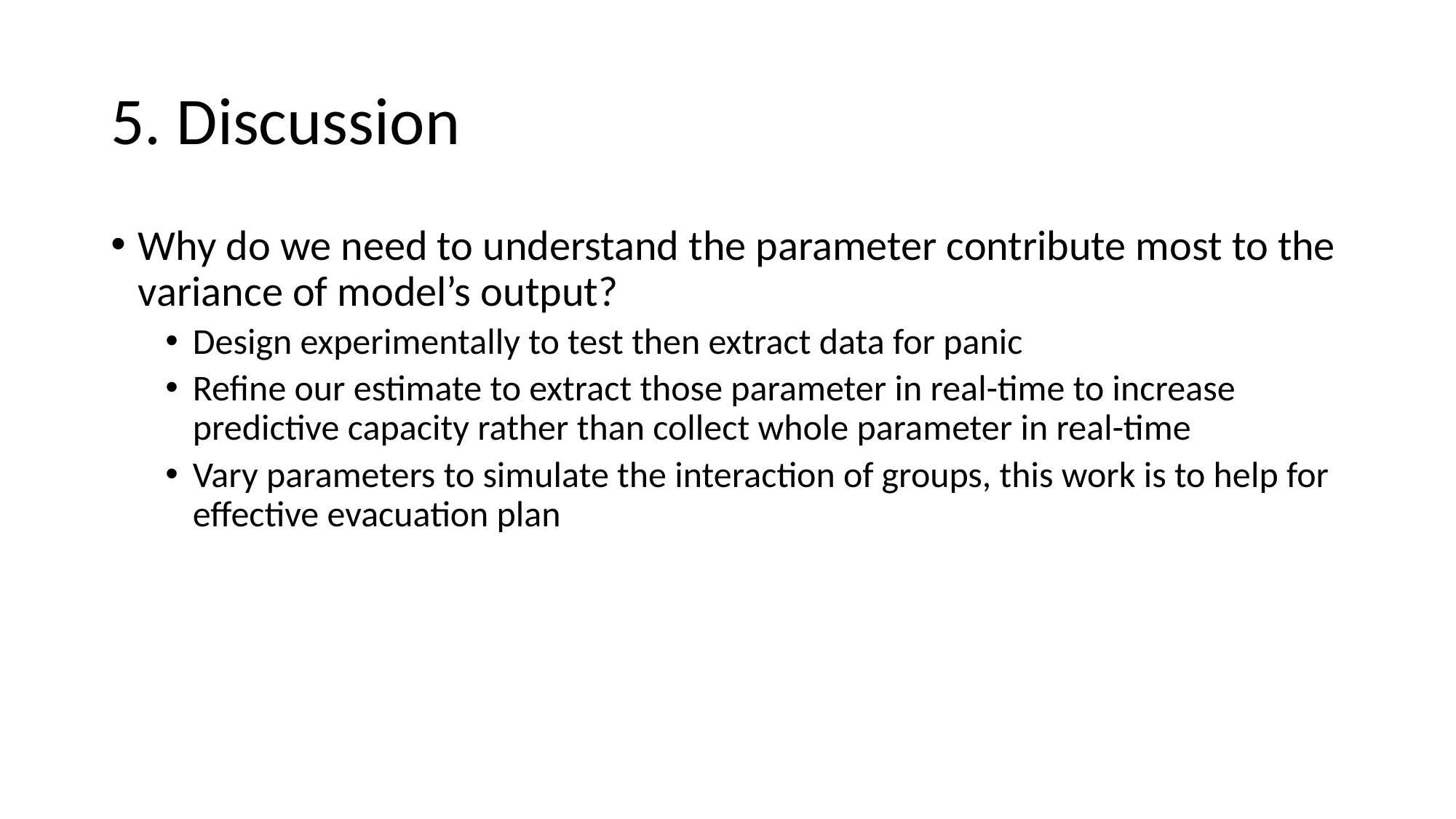

# 5. Discussion
Why do we need to understand the parameter contribute most to the variance of model’s output?
Design experimentally to test then extract data for panic
Refine our estimate to extract those parameter in real-time to increase predictive capacity rather than collect whole parameter in real-time
Vary parameters to simulate the interaction of groups, this work is to help for effective evacuation plan